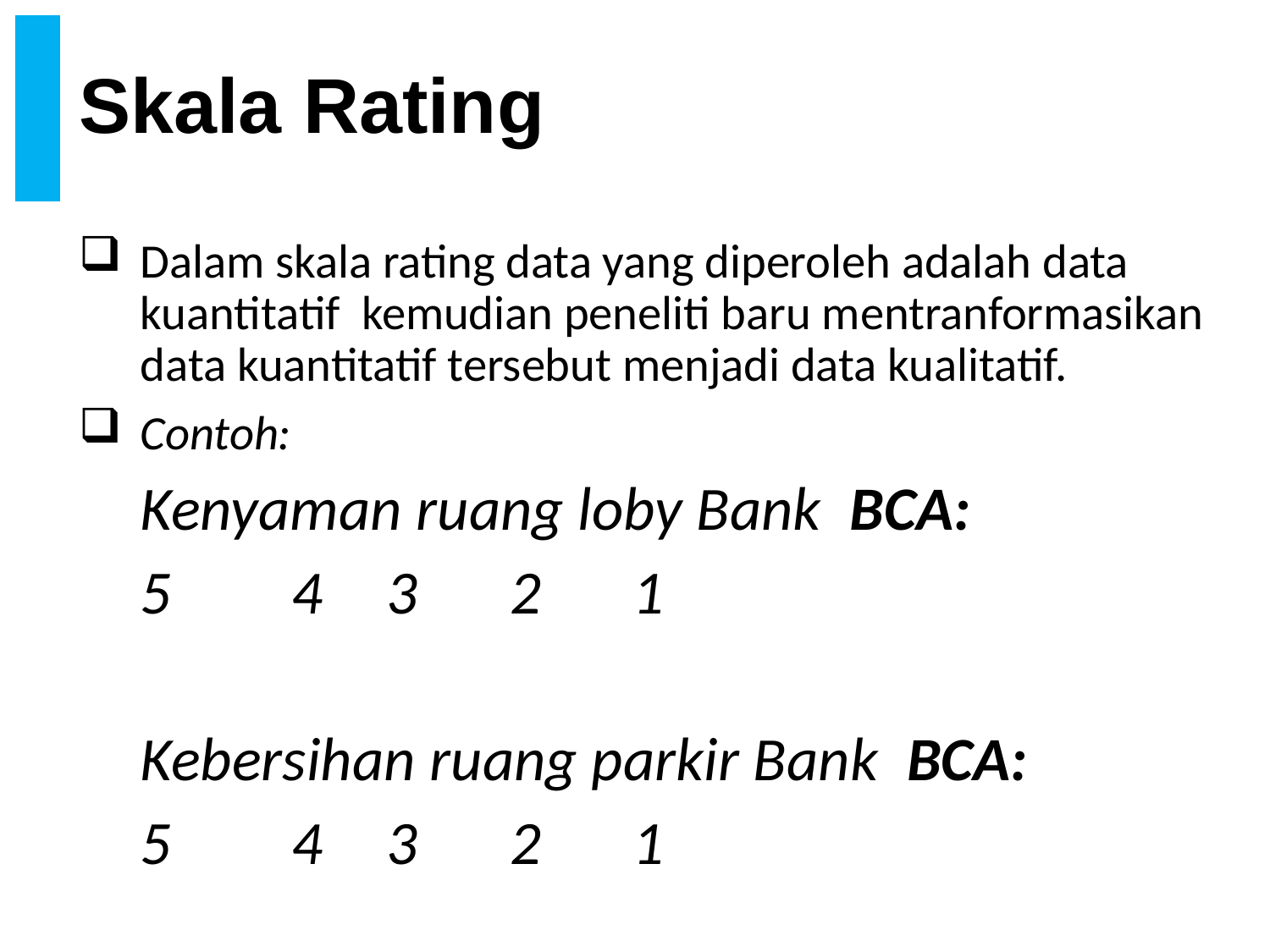

# Skala Rating
Dalam skala rating data yang diperoleh adalah data kuantitatif  kemudian peneliti baru mentranformasikan data kuantitatif tersebut menjadi data kualitatif.
Contoh:
	Kenyaman ruang loby Bank  BCA:
	5	  4	3	2	1

	Kebersihan ruang parkir Bank  BCA:
	5	  4	3	2	1